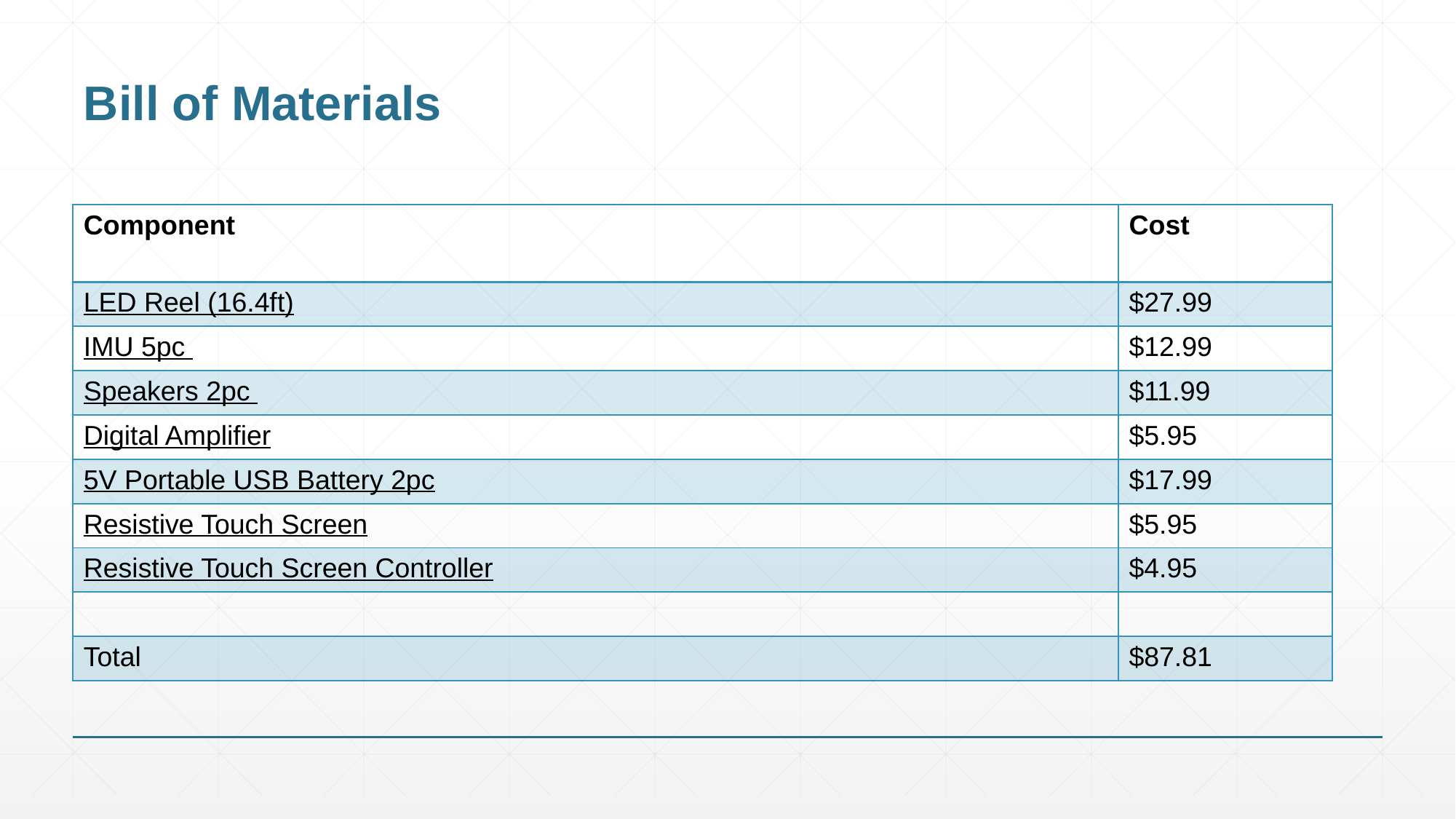

# Bill of Materials
| Component | Cost |
| --- | --- |
| LED Reel (16.4ft) | $27.99 |
| IMU 5pc | $12.99 |
| Speakers 2pc | $11.99 |
| Digital Amplifier | $5.95 |
| 5V Portable USB Battery 2pc | $17.99 |
| Resistive Touch Screen | $5.95 |
| Resistive Touch Screen Controller | $4.95 |
|  |  |
| Total | $87.81 |